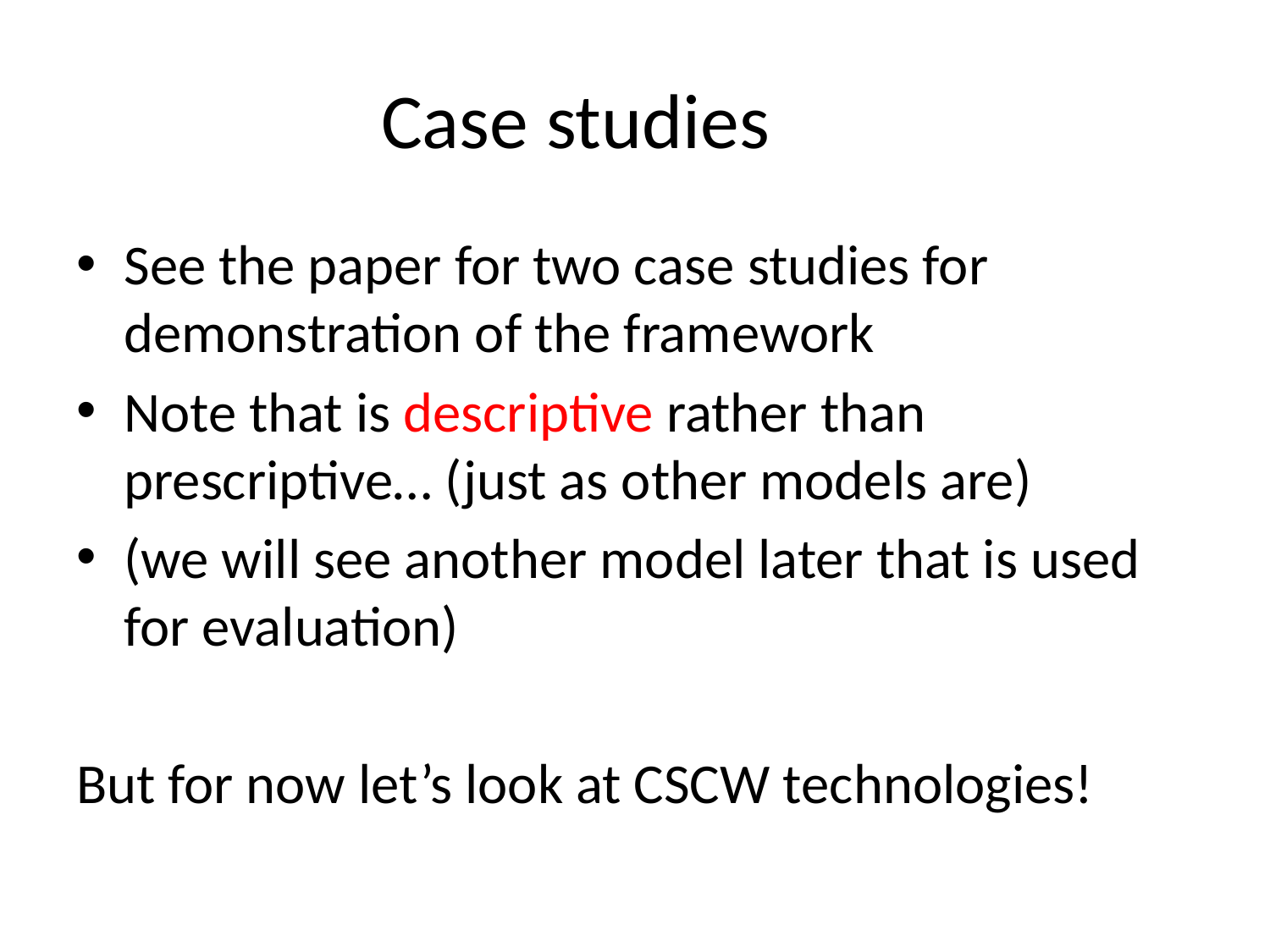

# Case studies
See the paper for two case studies for demonstration of the framework
Note that is descriptive rather than prescriptive… (just as other models are)
(we will see another model later that is used for evaluation)

But for now let’s look at CSCW technologies!